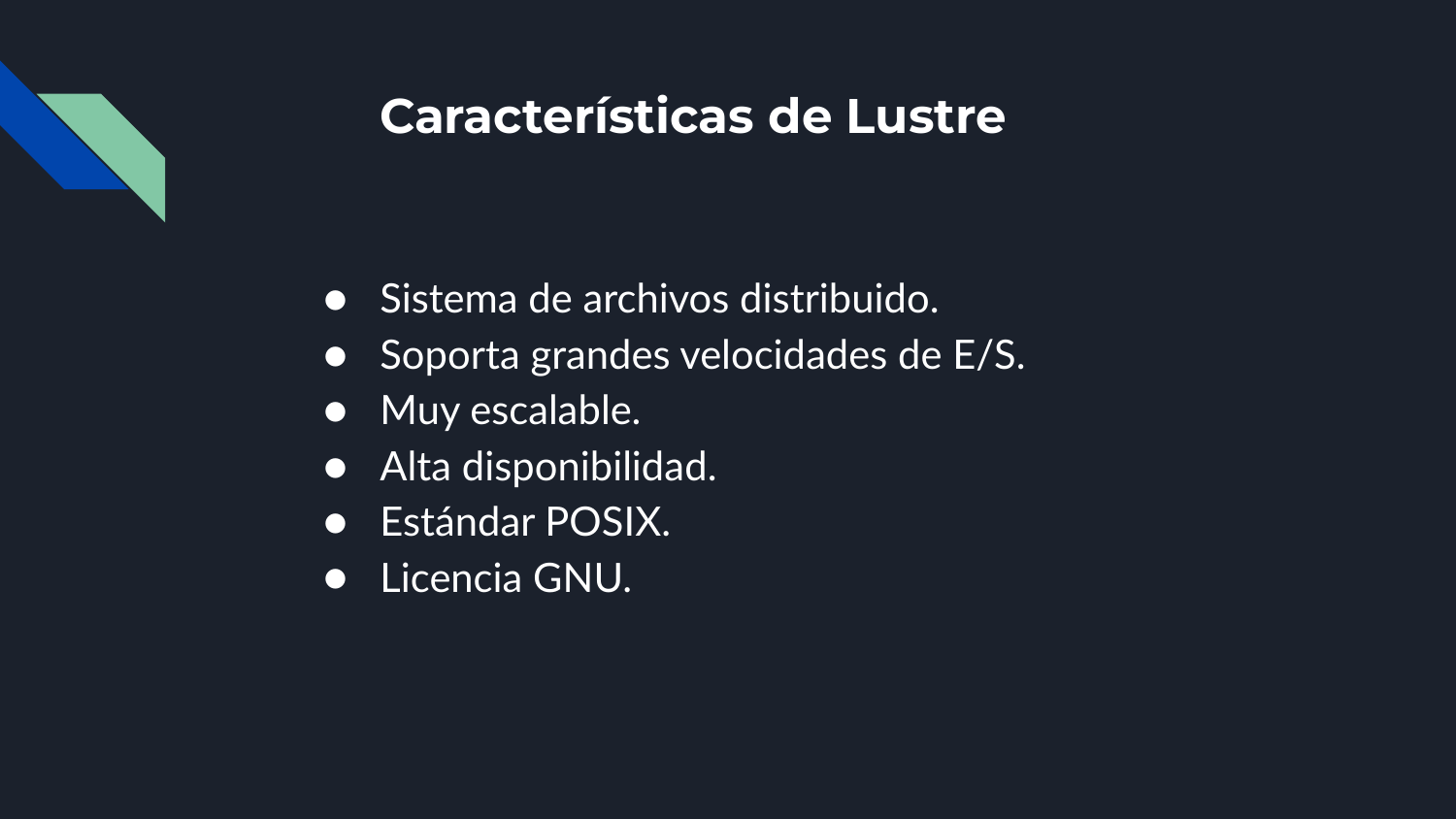

# Características de Lustre
Sistema de archivos distribuido.
Soporta grandes velocidades de E/S.
Muy escalable.
Alta disponibilidad.
Estándar POSIX.
Licencia GNU.